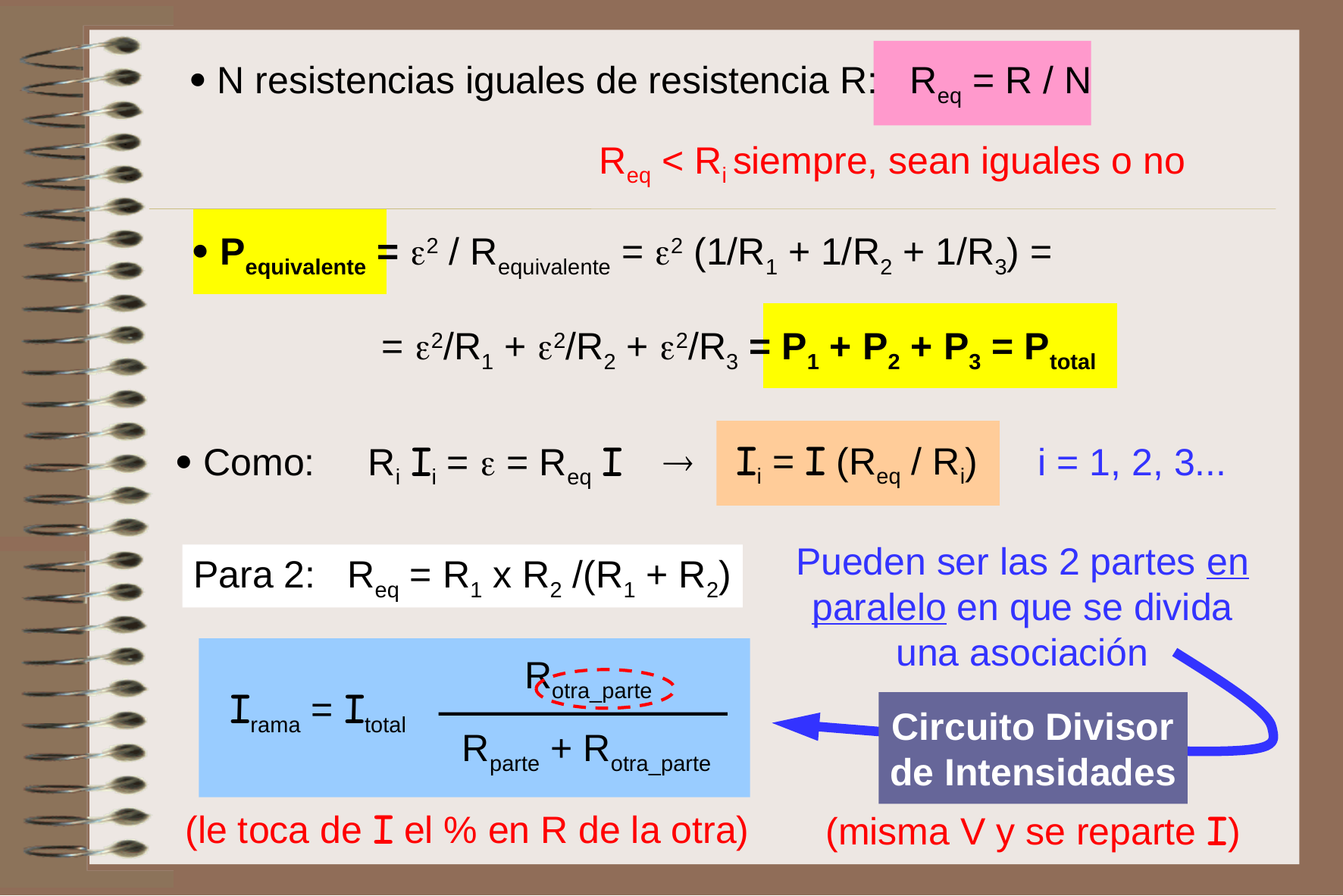

• N resistencias iguales de resistencia R:   Req = R / N
Req < Ri siempre, sean iguales o no

• Pequivalente = ε2 / Requivalente = ε2 (1/R1 + 1/R2 + 1/R3) =
= ε2/R1 + ε2/R2 + ε2/R3 = P1 + P2 + P3 = Ptotal

→    Ii = I (Req / Ri)
i = 1, 2, 3...
• Como:     Ri Ii = ε = Req I
Pueden ser las 2 partes en paralelo en que se divida una asociación
Para 2:   Req = R1 x R2 /(R1 + R2)

Rotra_parte
Irama = Itotal
Rparte + Rotra_parte

Circuito Divisor
de Intensidades
(le toca de I el % en R de la otra)
(misma V y se reparte I)